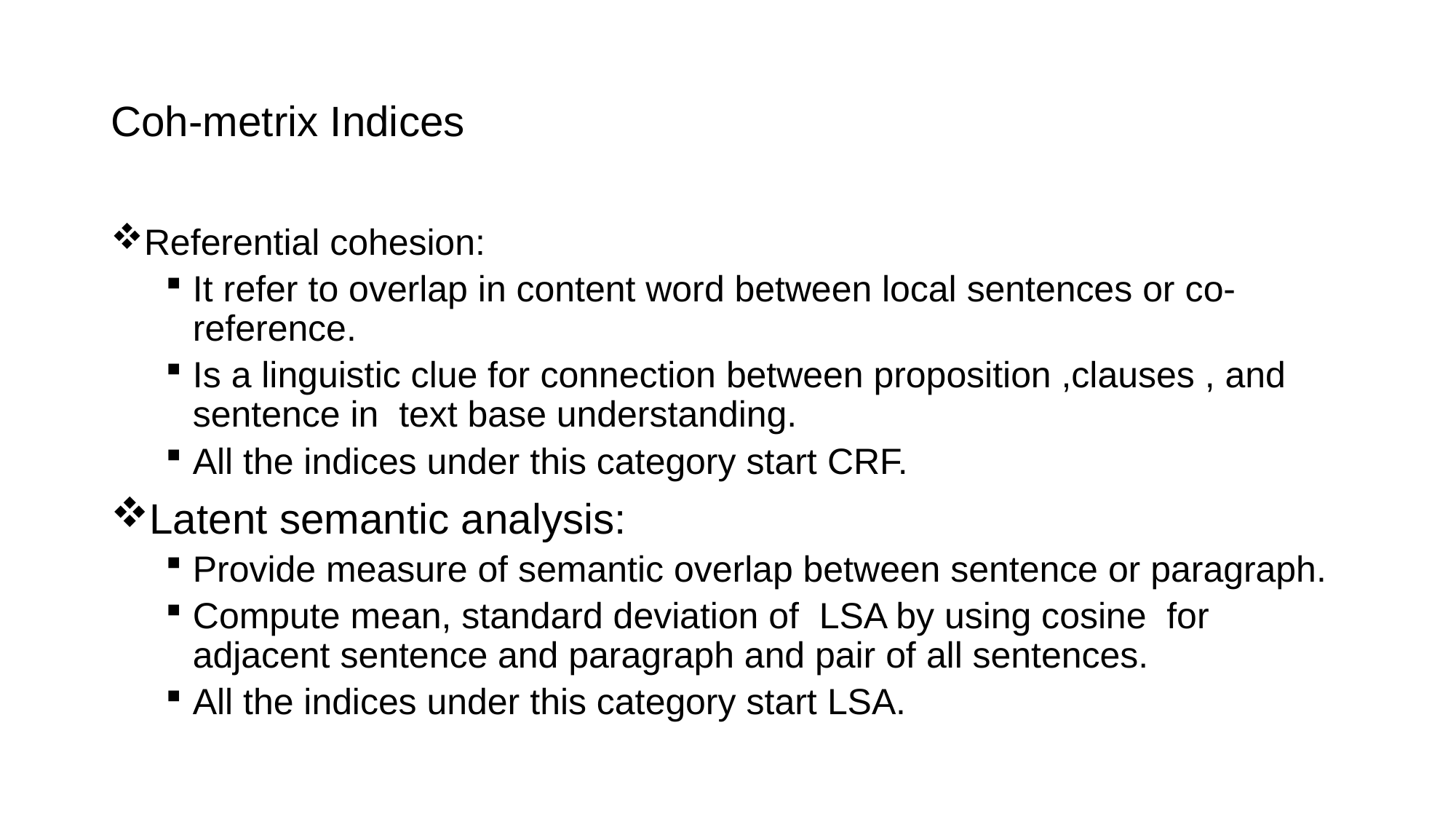

# Coh-metrix Indices
Referential cohesion:
It refer to overlap in content word between local sentences or co-reference.
Is a linguistic clue for connection between proposition ,clauses , and sentence in  text base understanding.
All the indices under this category start CRF.
Latent semantic analysis:
Provide measure of semantic overlap between sentence or paragraph.
Compute mean, standard deviation of  LSA by using cosine  for adjacent sentence and paragraph and pair of all sentences.
All the indices under this category start LSA.